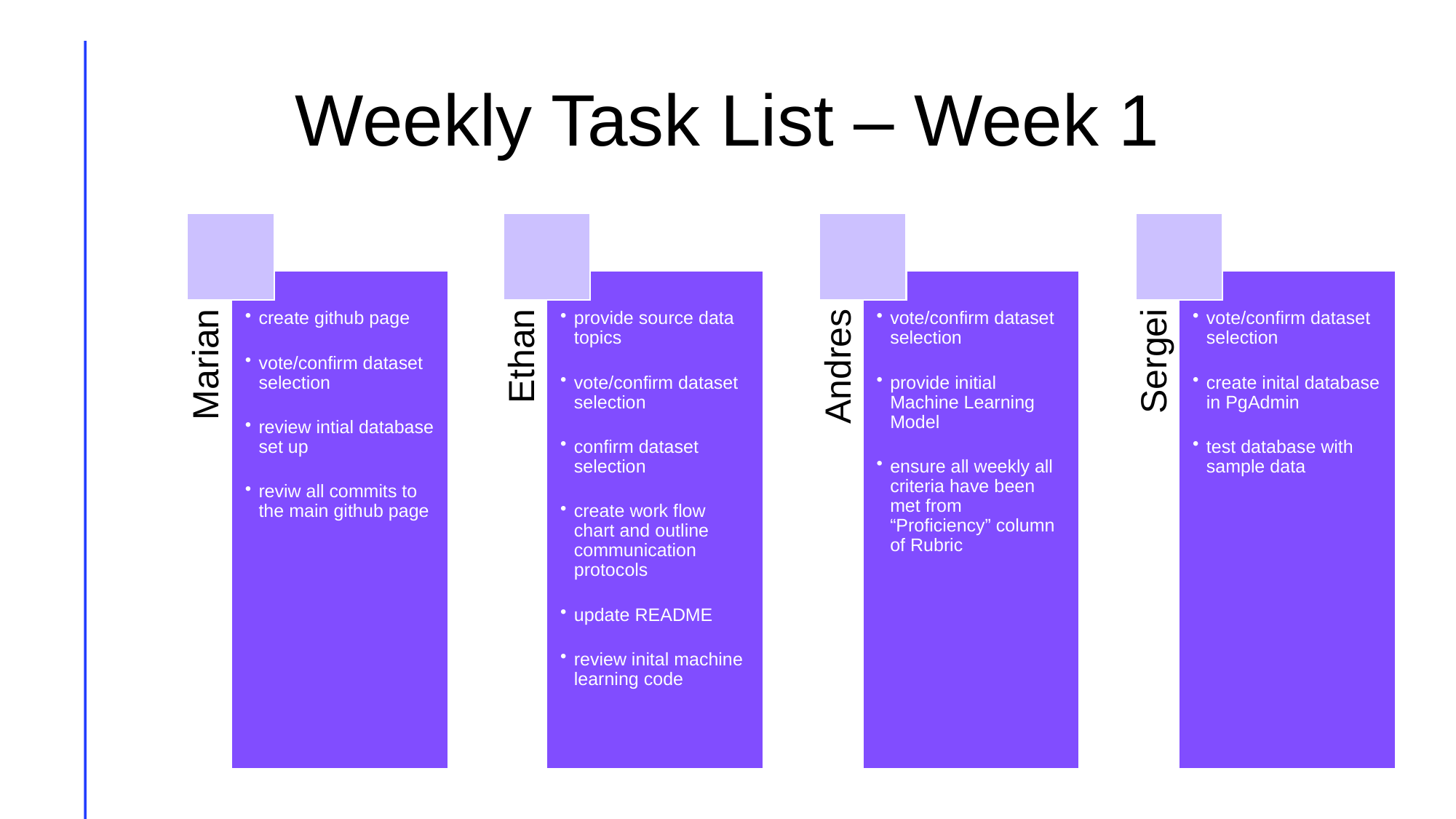

# Weekly Task List – Week 1
Marian
create github page

vote/confirm dataset selection

review intial database set up

reviw all commits to the main github page
Ethan
provide source data topics

vote/confirm dataset selection

confirm dataset selection

create work flow chart and outline communication protocols

update README

review inital machine learning code
Andres
vote/confirm dataset selection

provide initial Machine Learning Model

ensure all weekly all criteria have been met from “Proficiency” column of Rubric
Sergei
vote/confirm dataset selection

create inital database in PgAdmin

test database with sample data